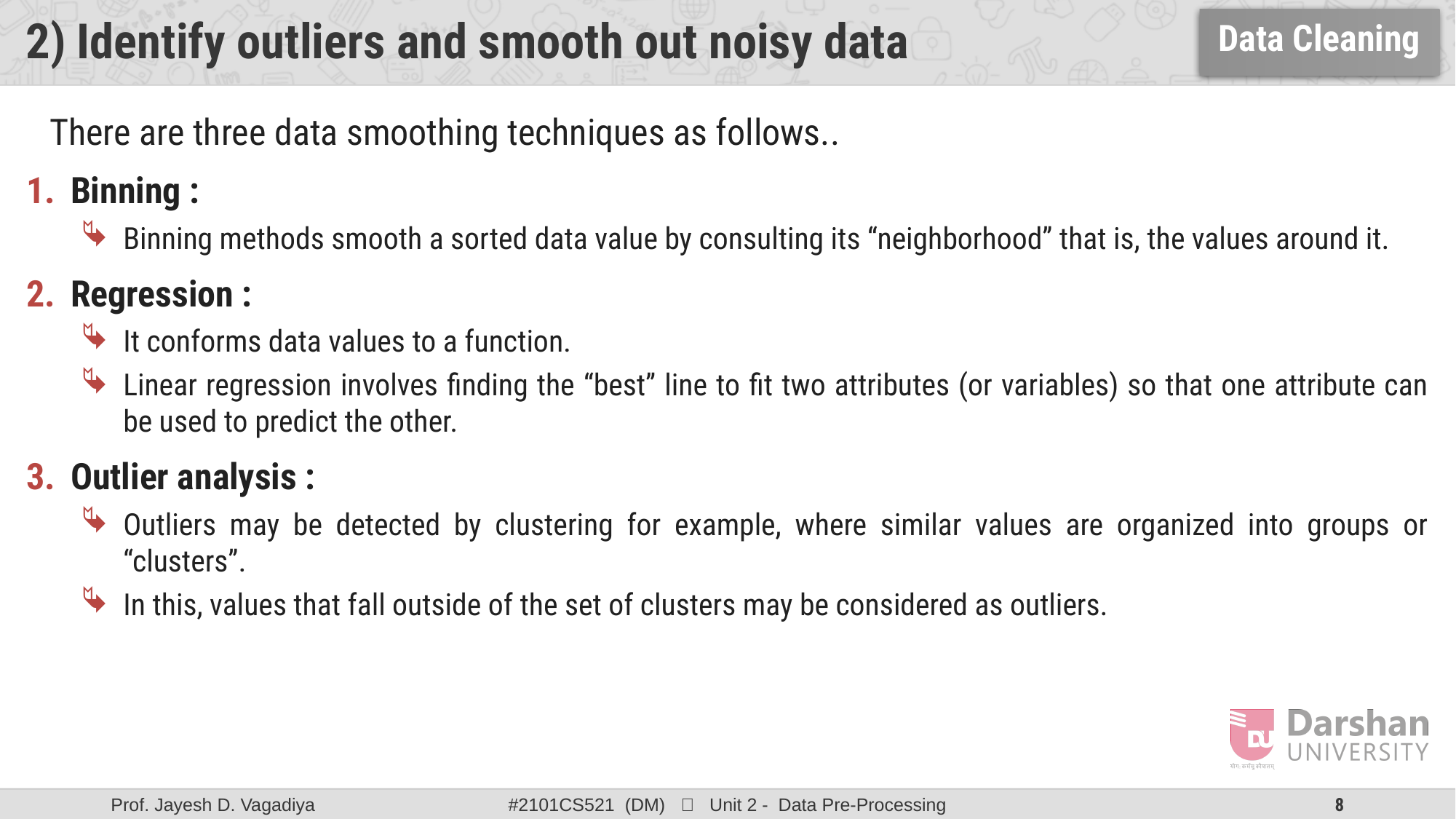

Data Cleaning
# 2) Identify outliers and smooth out noisy data
There are three data smoothing techniques as follows..
Binning :
Binning methods smooth a sorted data value by consulting its “neighborhood” that is, the values around it.
Regression :
It conforms data values to a function.
Linear regression involves finding the “best” line to fit two attributes (or variables) so that one attribute can be used to predict the other.
Outlier analysis :
Outliers may be detected by clustering for example, where similar values are organized into groups or “clusters”.
In this, values that fall outside of the set of clusters may be considered as outliers.